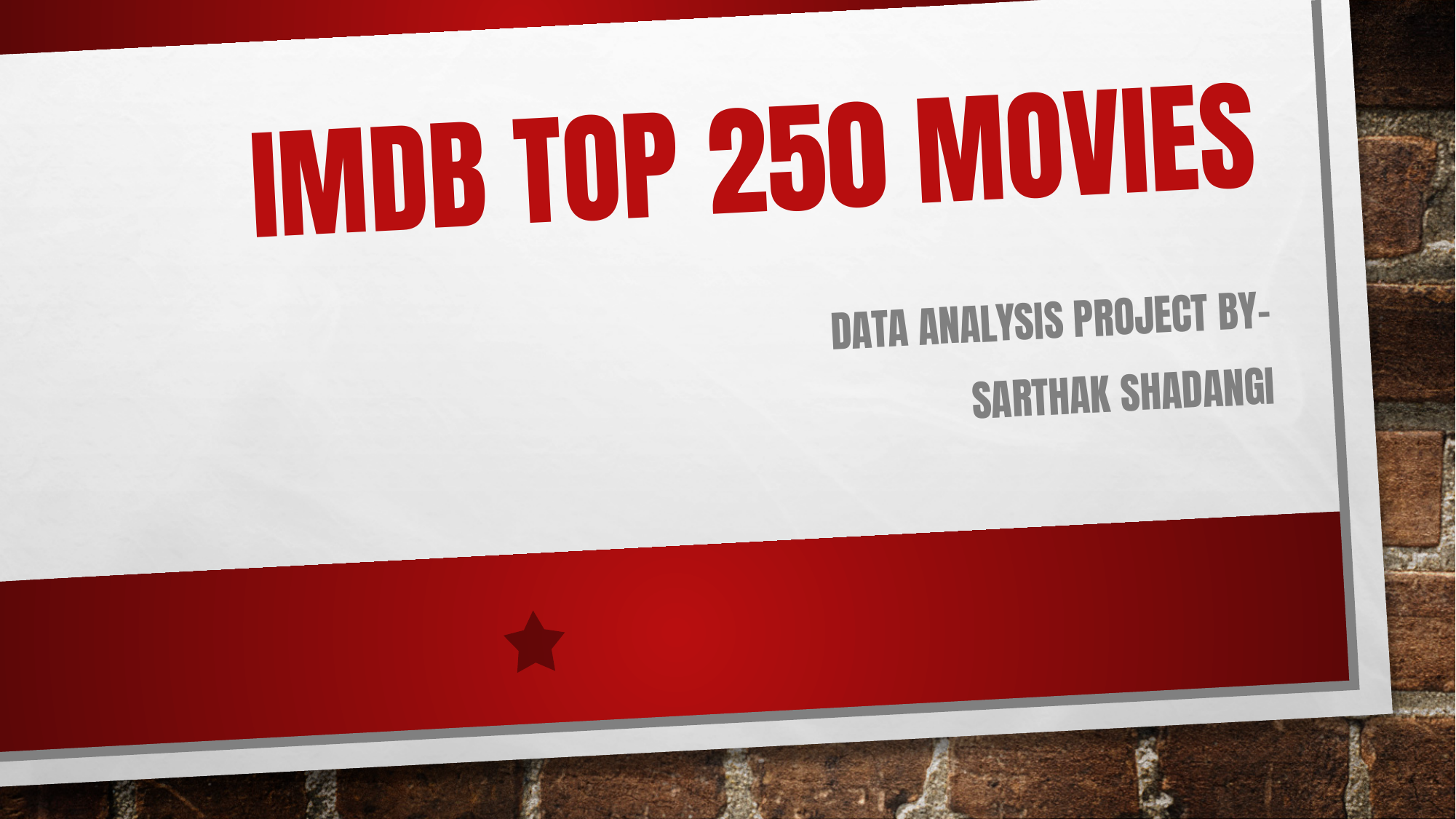

# IMDB Top 250 movies
Data analysis project by-
Sarthak shadangi